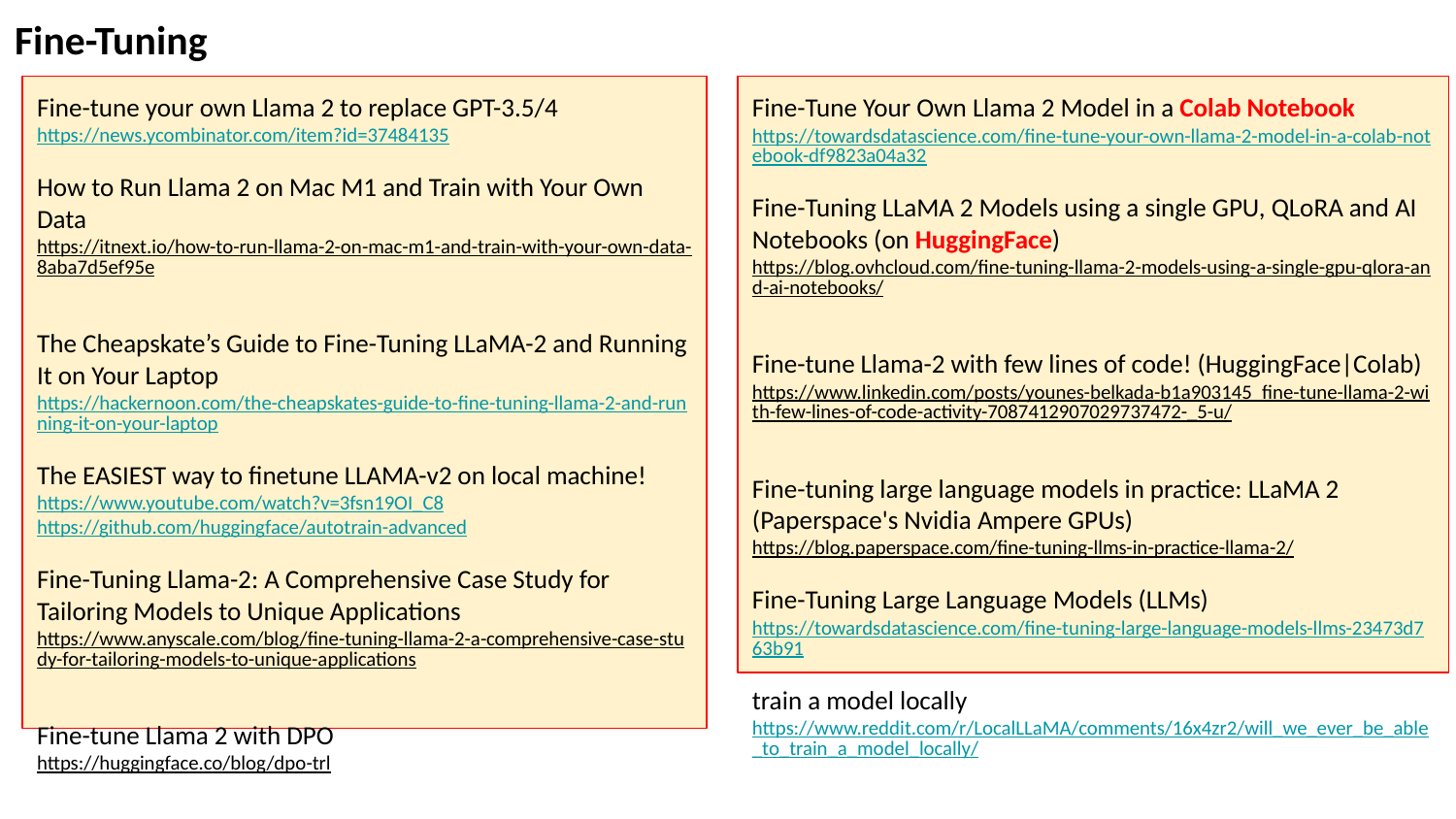

Fine-Tuning
Fine-tune your own Llama 2 to replace GPT-3.5/4
https://news.ycombinator.com/item?id=37484135

How to Run Llama 2 on Mac M1 and Train with Your Own Data
https://itnext.io/how-to-run-llama-2-on-mac-m1-and-train-with-your-own-data-8aba7d5ef95e

The Cheapskate’s Guide to Fine-Tuning LLaMA-2 and Running It on Your Laptop
https://hackernoon.com/the-cheapskates-guide-to-fine-tuning-llama-2-and-running-it-on-your-laptop

The EASIEST way to finetune LLAMA-v2 on local machine!
https://www.youtube.com/watch?v=3fsn19OI_C8
https://github.com/huggingface/autotrain-advanced
Fine-Tuning Llama-2: A Comprehensive Case Study for Tailoring Models to Unique Applications
https://www.anyscale.com/blog/fine-tuning-llama-2-a-comprehensive-case-study-for-tailoring-models-to-unique-applications

Fine-tune Llama 2 with DPO
https://huggingface.co/blog/dpo-trl
Fine-Tune Your Own Llama 2 Model in a Colab Notebook
https://towardsdatascience.com/fine-tune-your-own-llama-2-model-in-a-colab-notebook-df9823a04a32

Fine-Tuning LLaMA 2 Models using a single GPU, QLoRA and AI Notebooks (on HuggingFace)
https://blog.ovhcloud.com/fine-tuning-llama-2-models-using-a-single-gpu-qlora-and-ai-notebooks/

Fine-tune Llama-2 with few lines of code! (HuggingFace|Colab)
https://www.linkedin.com/posts/younes-belkada-b1a903145_fine-tune-llama-2-with-few-lines-of-code-activity-7087412907029737472-_5-u/

Fine-tuning large language models in practice: LLaMA 2 (Paperspace's Nvidia Ampere GPUs)
https://blog.paperspace.com/fine-tuning-llms-in-practice-llama-2/

Fine-Tuning Large Language Models (LLMs)
https://towardsdatascience.com/fine-tuning-large-language-models-llms-23473d763b91

train a model locally
https://www.reddit.com/r/LocalLLaMA/comments/16x4zr2/will_we_ever_be_able_to_train_a_model_locally/